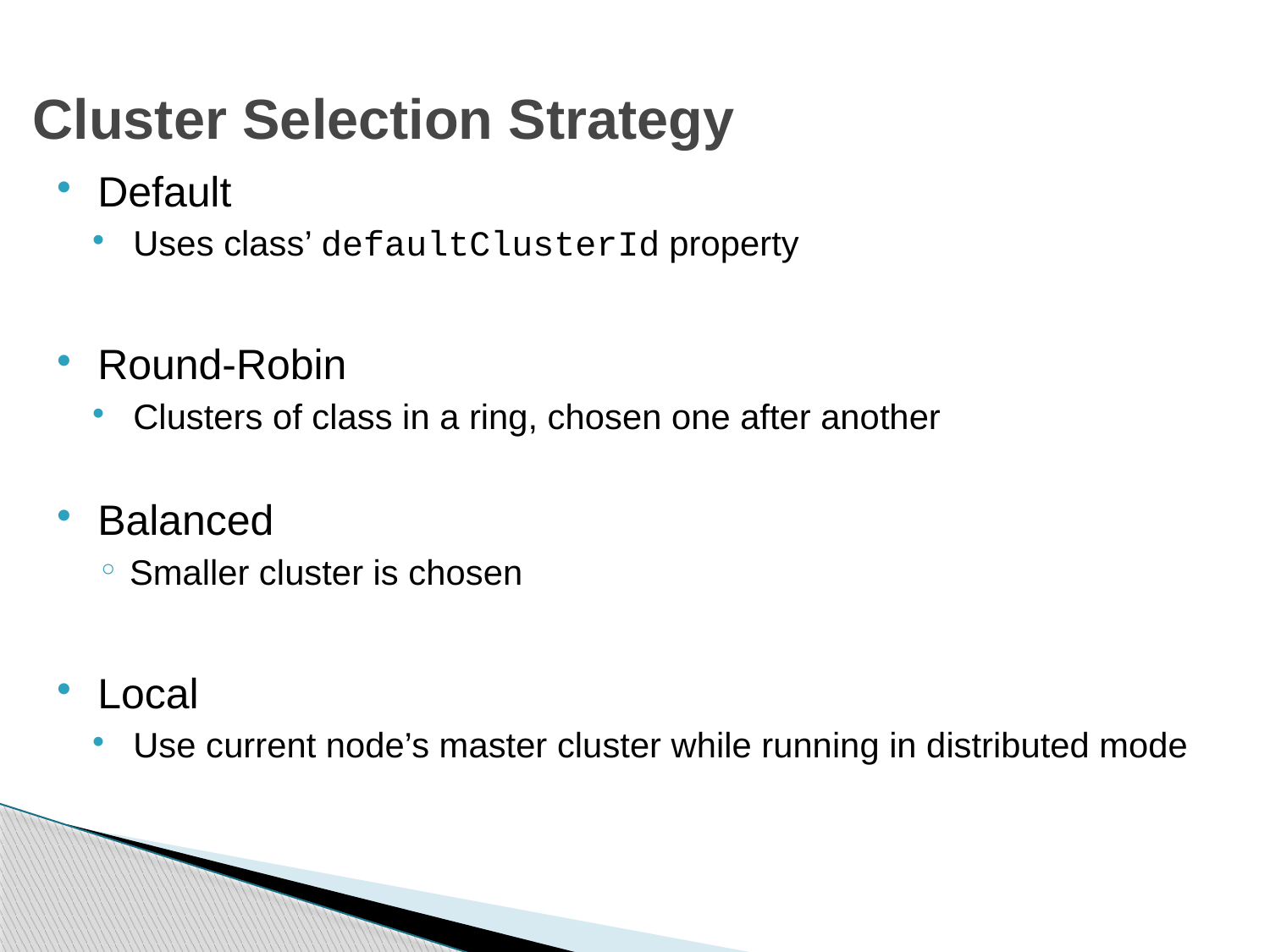

Cluster Selection Strategy
Default
Uses class’ defaultClusterId property

Round-Robin
Clusters of class in a ring, chosen one after another

Balanced
Smaller cluster is chosen

Local
Use current node’s master cluster while running in distributed mode